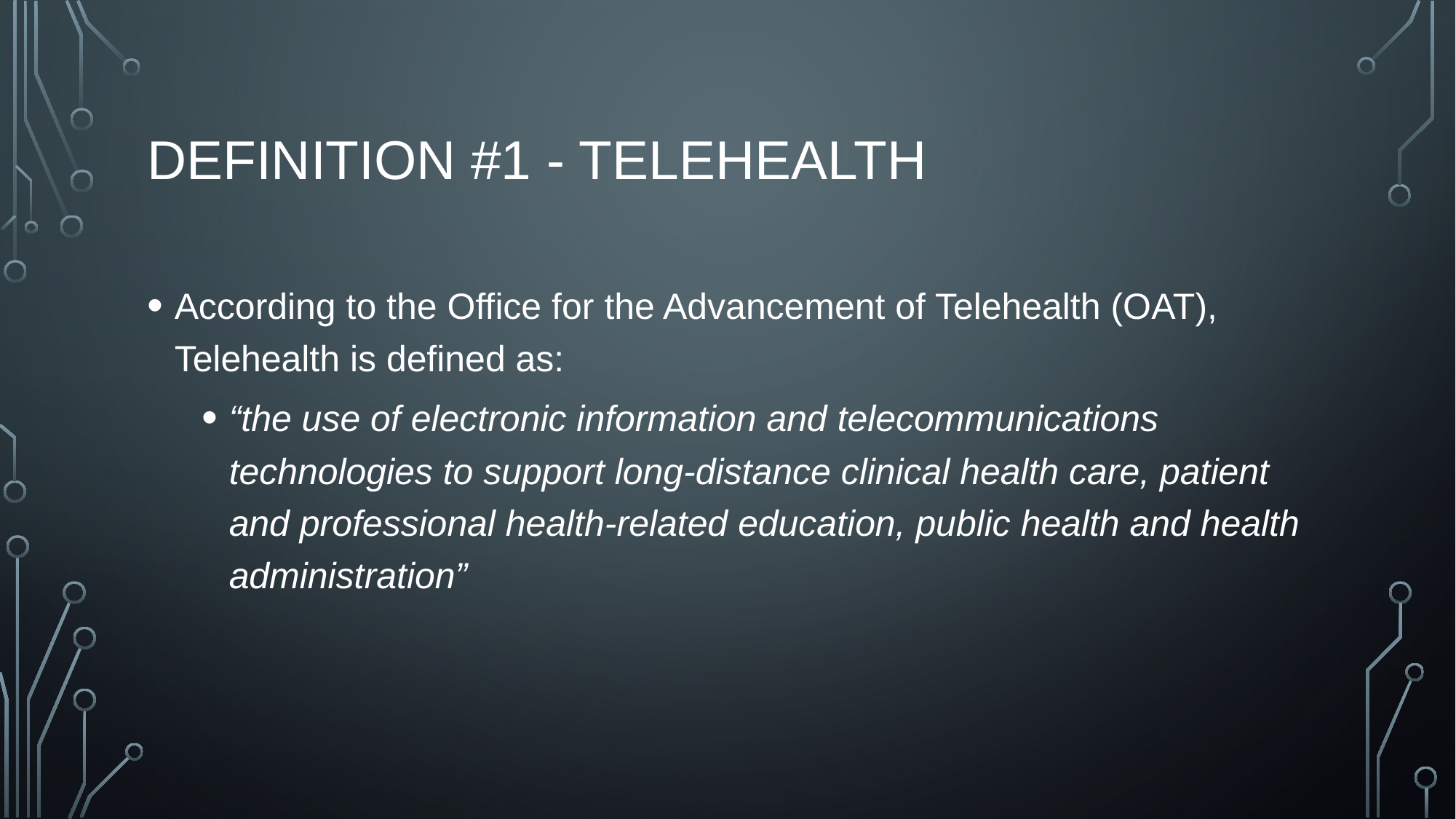

# Definition #1 - Telehealth
According to the Office for the Advancement of Telehealth (OAT), Telehealth is defined as:
“the use of electronic information and telecommunications technologies to support long-distance clinical health care, patient and professional health-related education, public health and health administration”